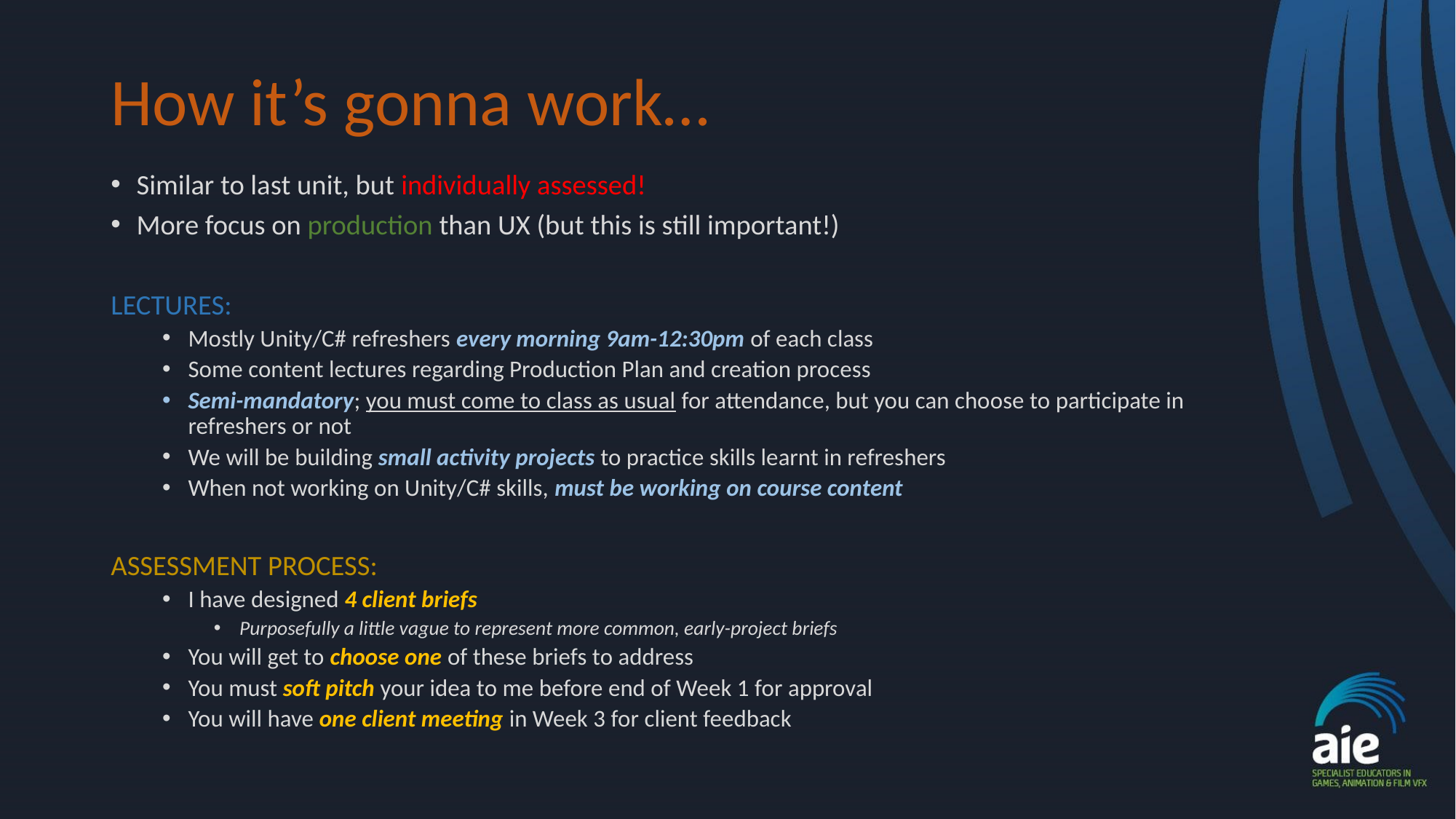

# How it’s gonna work…
Similar to last unit, but individually assessed!
More focus on production than UX (but this is still important!)

LECTURES:
Mostly Unity/C# refreshers every morning 9am-12:30pm of each class
Some content lectures regarding Production Plan and creation process
Semi-mandatory; you must come to class as usual for attendance, but you can choose to participate in refreshers or not
We will be building small activity projects to practice skills learnt in refreshers
When not working on Unity/C# skills, must be working on course content

ASSESSMENT PROCESS:
I have designed 4 client briefs
Purposefully a little vague to represent more common, early-project briefs
You will get to choose one of these briefs to address
You must soft pitch your idea to me before end of Week 1 for approval
You will have one client meeting in Week 3 for client feedback